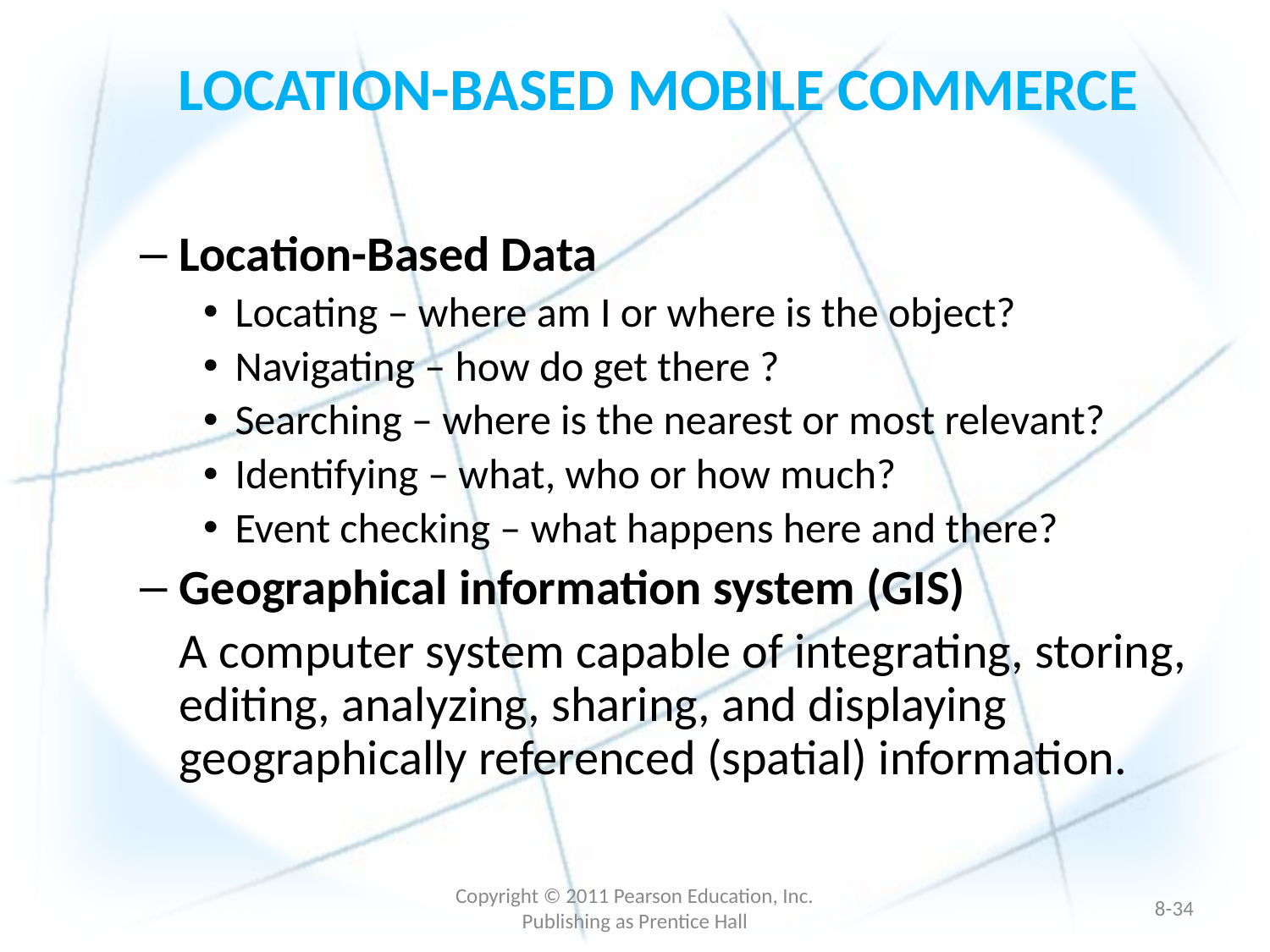

# LOCATION-BASED MOBILE COMMERCE
Location-Based Data
Locating – where am I or where is the object?
Navigating – how do get there ?
Searching – where is the nearest or most relevant?
Identifying – what, who or how much?
Event checking – what happens here and there?
Geographical information system (GIS)
	A computer system capable of integrating, storing, editing, analyzing, sharing, and displaying geographically referenced (spatial) information.
Copyright © 2011 Pearson Education, Inc. Publishing as Prentice Hall
8-34